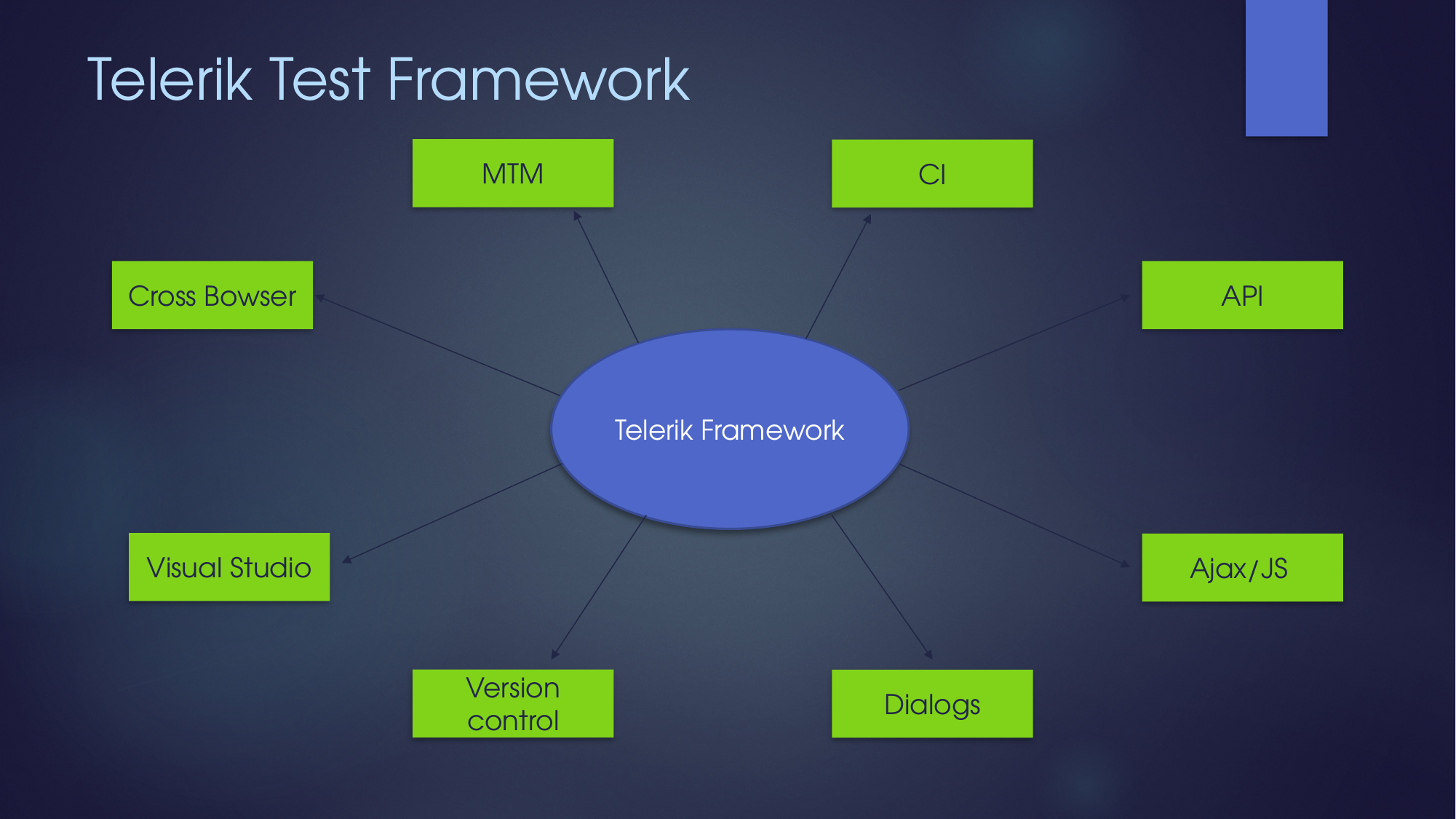

# Telerik Test Framework
MTM
CI
Cross Bowser
API
Telerik Framework
Visual Studio
Ajax/JS
Version control
Dialogs